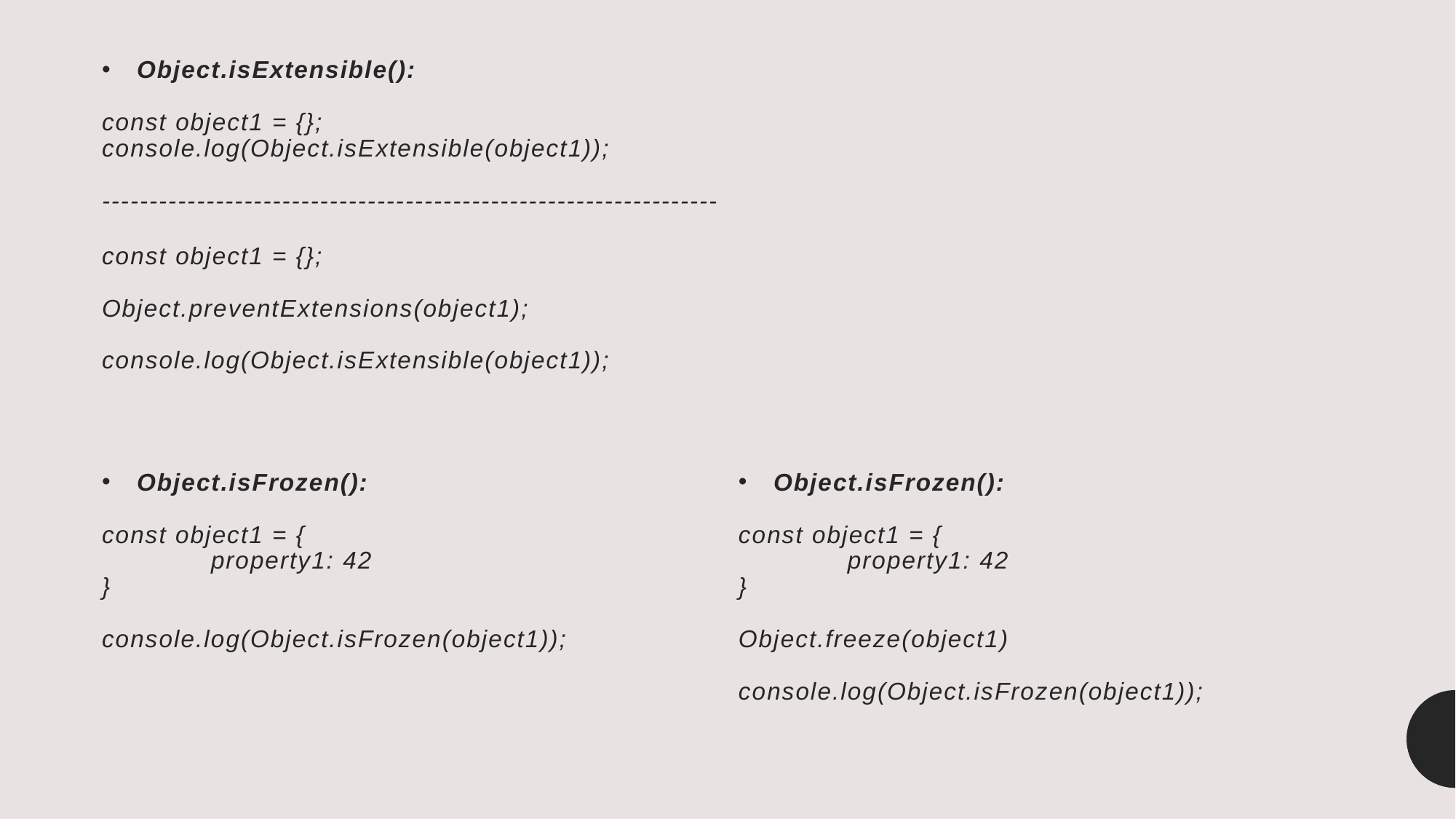

Object.isExtensible():

const object1 = {};
console.log(Object.isExtensible(object1));

-----------------------------------------------------------------

const object1 = {};

Object.preventExtensions(object1);

console.log(Object.isExtensible(object1));
Object.isFrozen():

const object1 = {
	property1: 42
}

console.log(Object.isFrozen(object1));
Object.isFrozen():

const object1 = {
	property1: 42
}

Object.freeze(object1)

console.log(Object.isFrozen(object1));